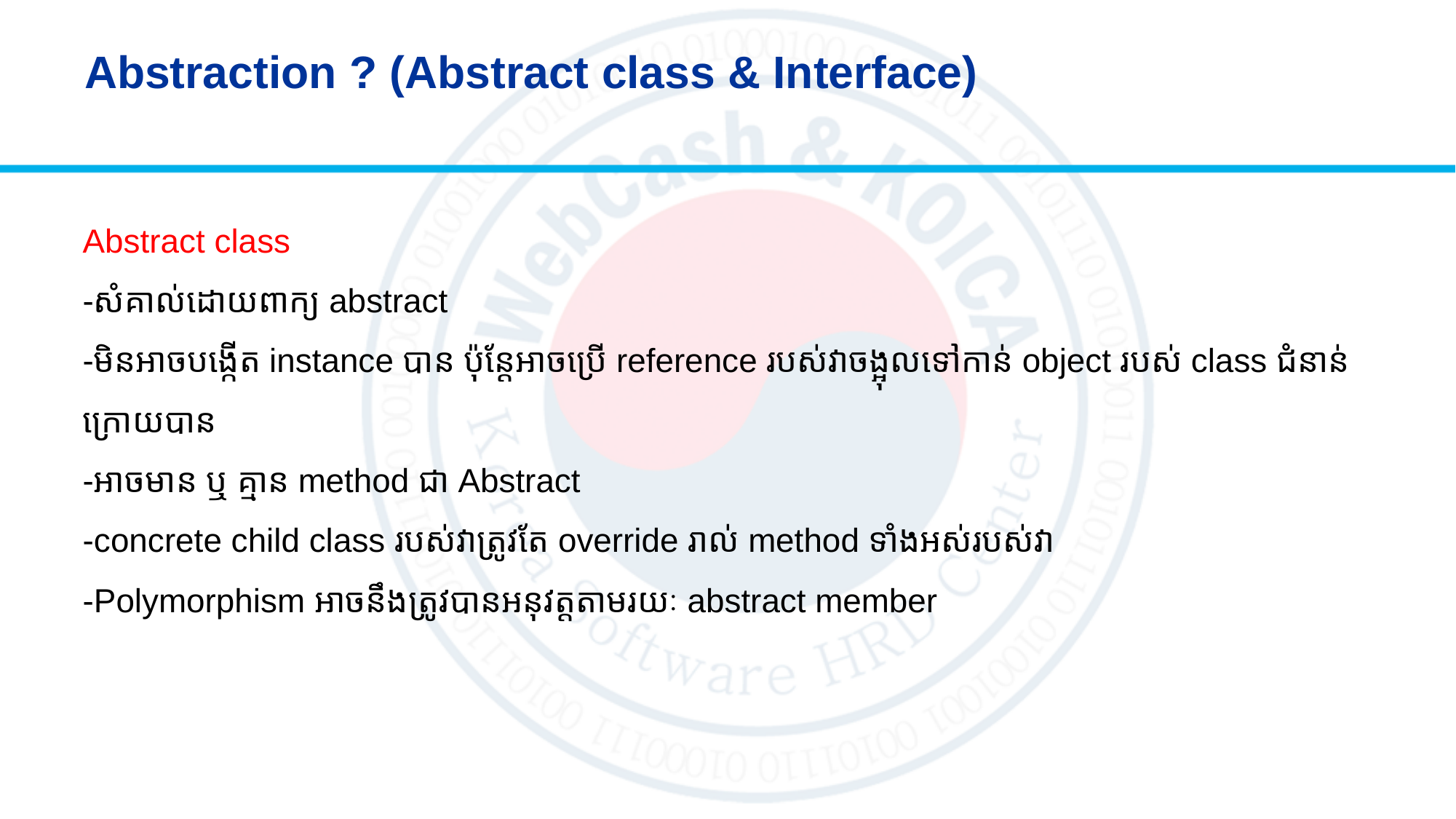

# Abstraction ? (Abstract class & Interface)
Abstract class
-សំគាល់ដោយពាក្យ abstract
-មិនអាចបង្កើត instance បាន ប៉ុន្តែអាចប្រើ reference របស់វាចង្អុលទៅកាន់ object របស់ class ជំនាន់ក្រោយបាន
-អាចមាន ឬ គ្មាន method ជា Abstract
-concrete child class របស់វាត្រូវតែ override រាល់ method ទាំងអស់របស់វា
-Polymorphism អាចនឹងត្រូវបានអនុវត្តតាមរយៈ abstract member